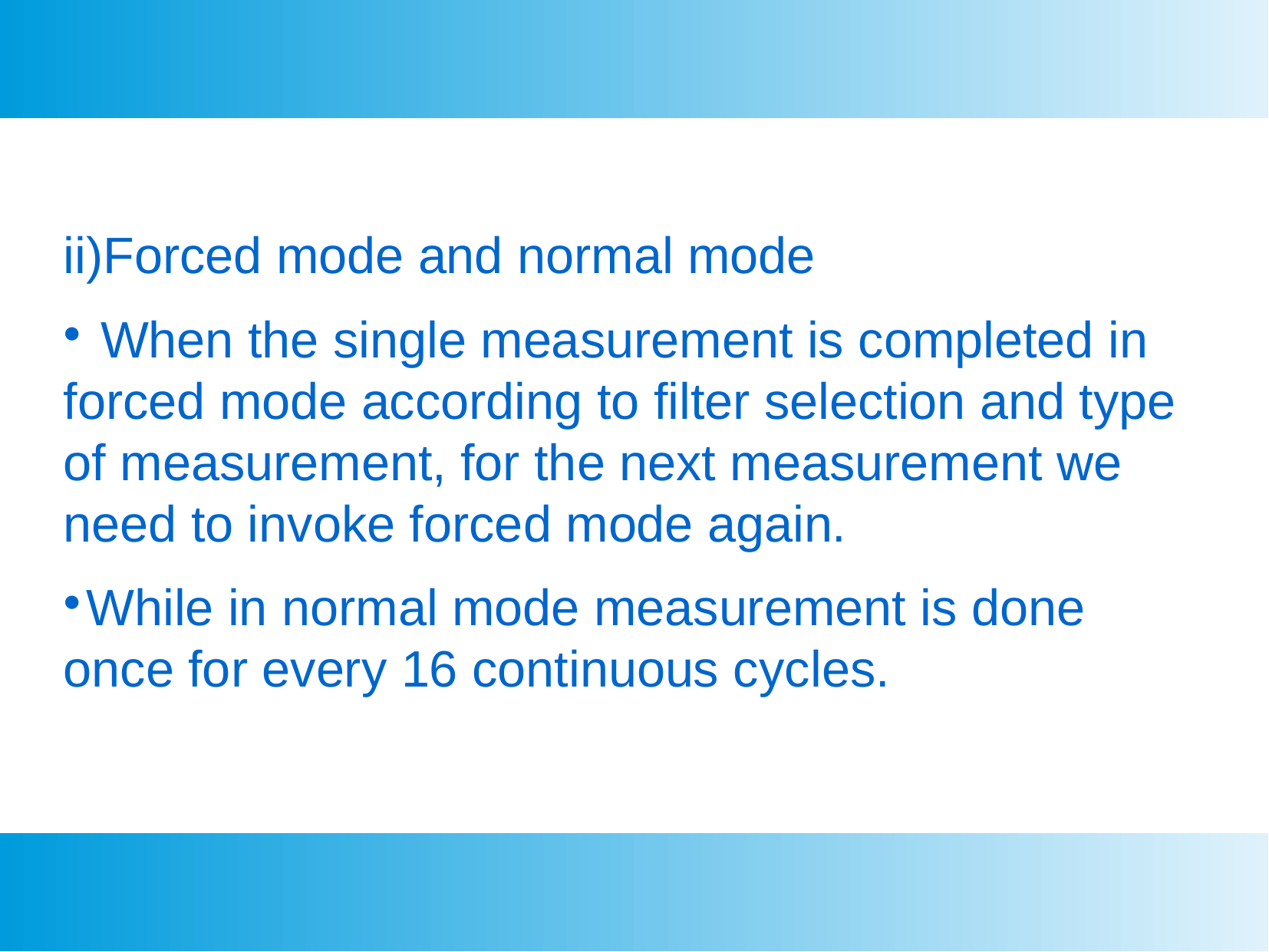

ii)Forced mode and normal mode
 When the single measurement is completed in forced mode according to filter selection and type of measurement, for the next measurement we need to invoke forced mode again.
While in normal mode measurement is done once for every 16 continuous cycles.